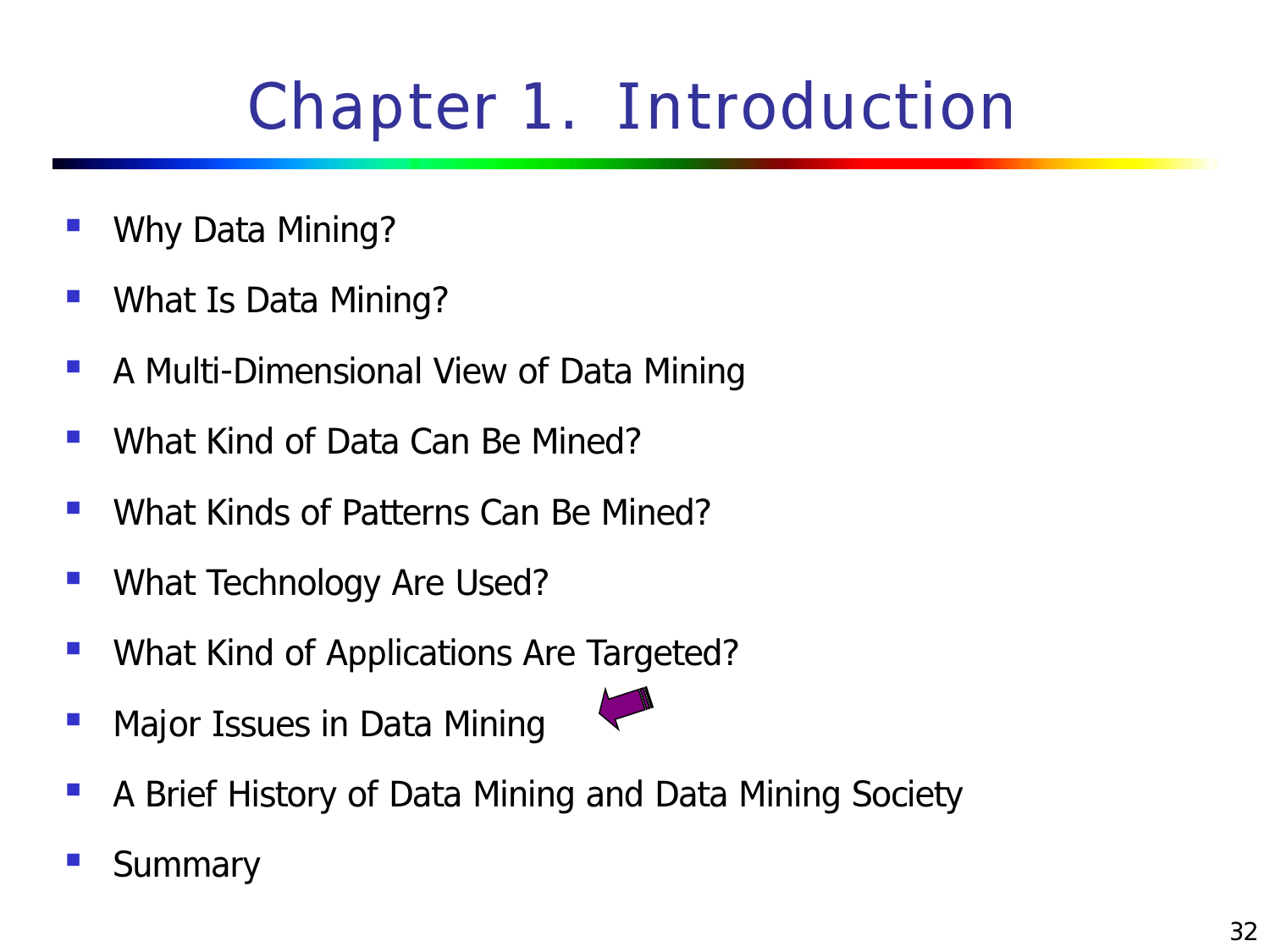

# Chapter 1.  Introduction
Why Data Mining?
What Is Data Mining?
A Multi-Dimensional View of Data Mining
What Kind of Data Can Be Mined?
What Kinds of Patterns Can Be Mined?
What Technology Are Used?
What Kind of Applications Are Targeted?
Major Issues in Data Mining
A Brief History of Data Mining and Data Mining Society
Summary

32